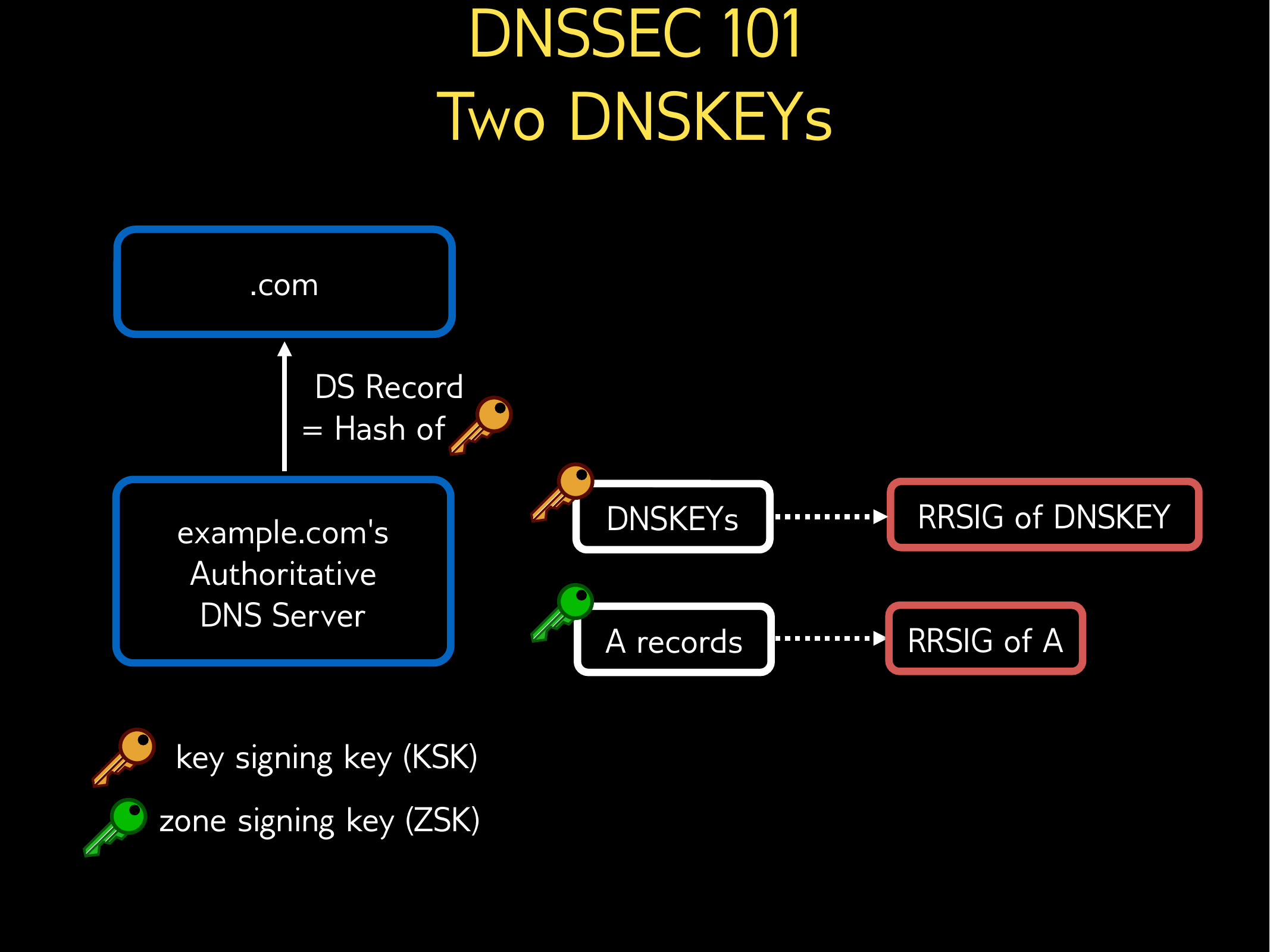

# DNSSEC 101
Two DNSKEYs
.com

DS Record

= Hash of

example.com's
Authoritative
DNS Server
RRSIG of DNSKEY

DNSKEYs

RRSIG of A

A records

key signing key (KSK)
zone signing key (ZSK)

13